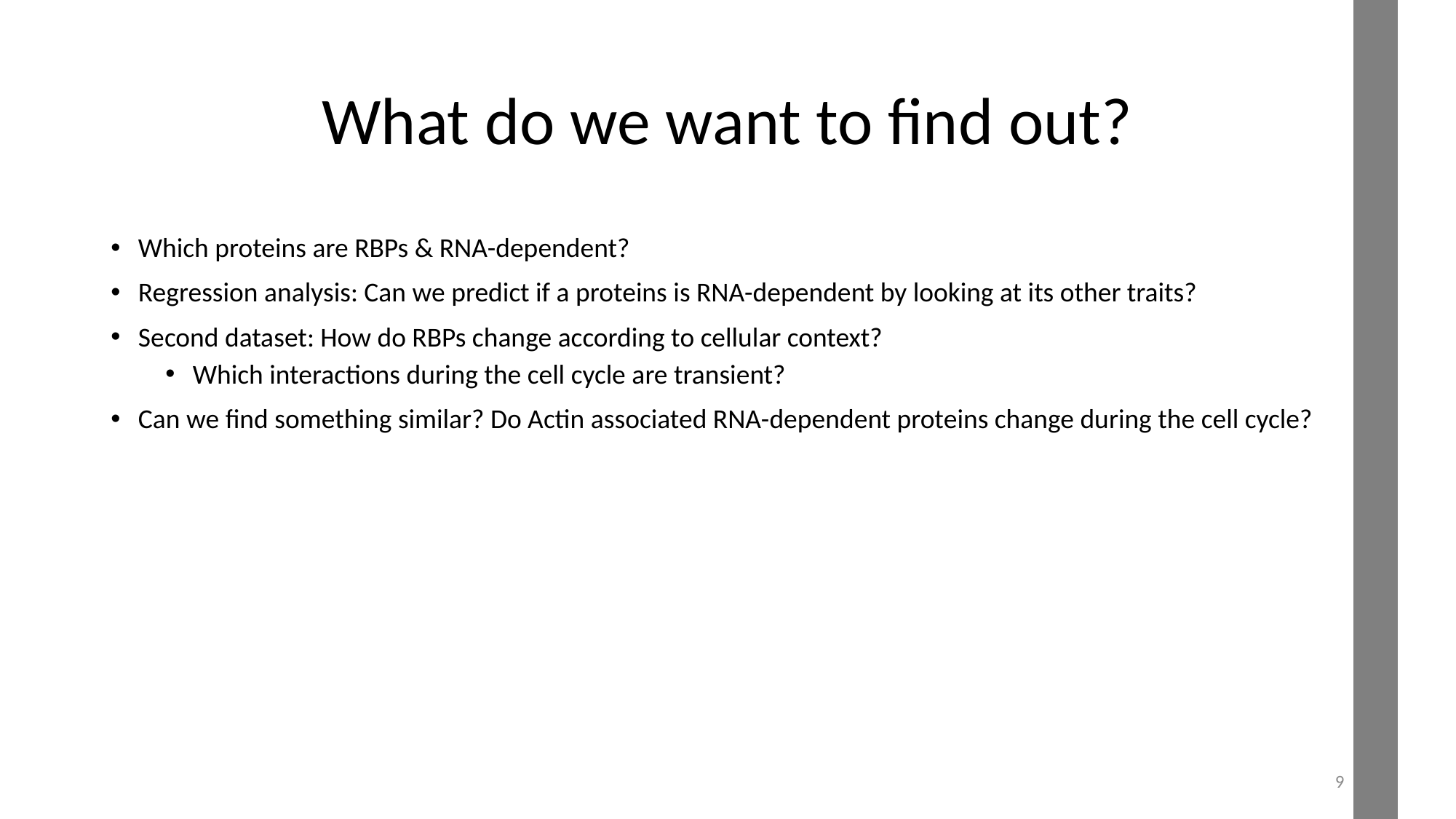

# What do we want to find out?
Which proteins are RBPs & RNA-dependent?
Regression analysis: Can we predict if a proteins is RNA-dependent by looking at its other traits?
Second dataset: How do RBPs change according to cellular context?
Which interactions during the cell cycle are transient?
Can we find something similar? Do Actin associated RNA-dependent proteins change during the cell cycle?

9